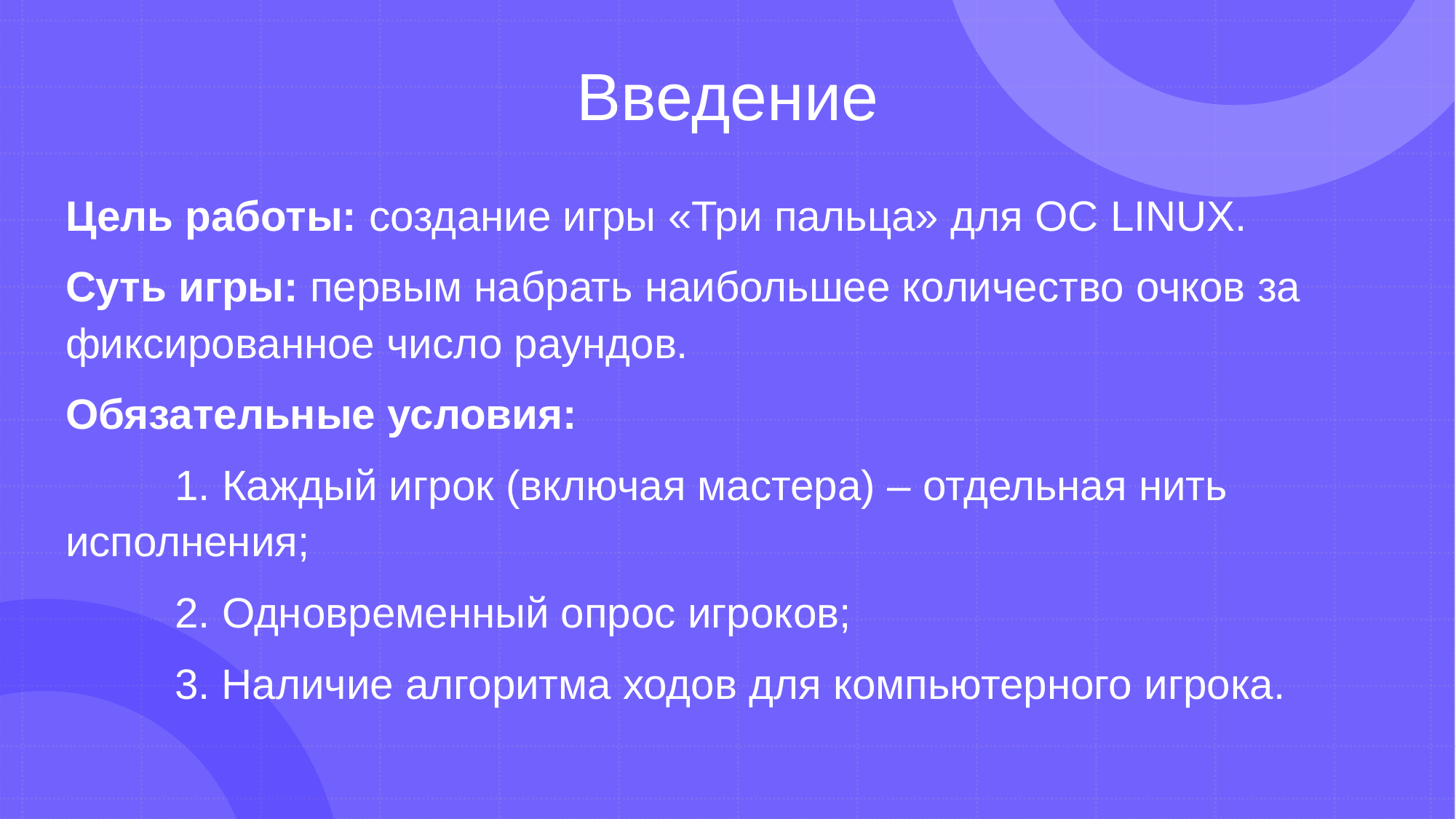

# Введение
Цель работы: создание игры «Три пальца» для ОС LINUX.
Суть игры: первым набрать наибольшее количество очков за фиксированное число раундов.
Обязательные условия:
	1. Каждый игрок (включая мастера) – отдельная нить 	исполнения;
	2. Одновременный опрос игроков;
	3. Наличие алгоритма ходов для компьютерного игрока.